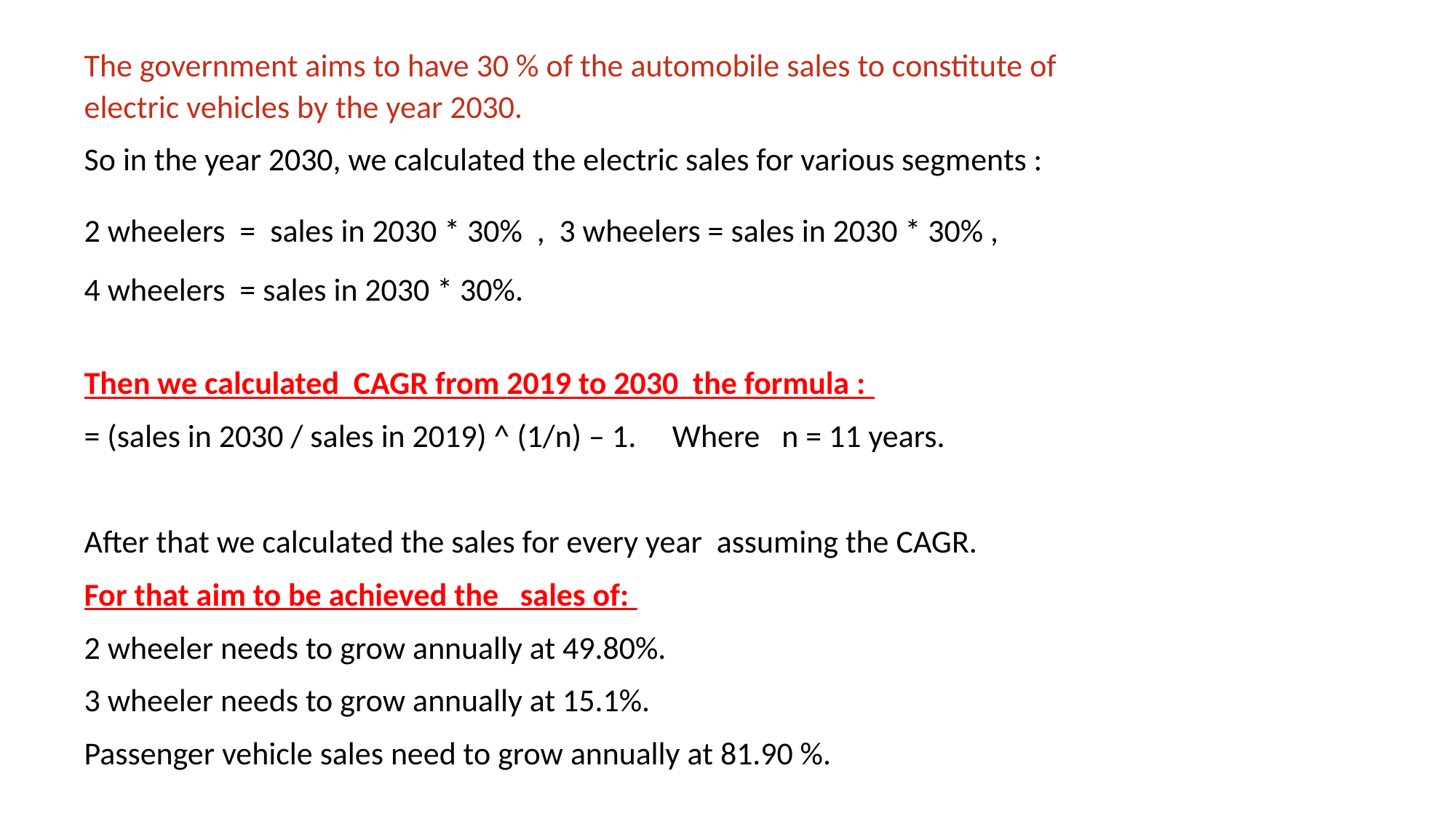

The government aims to have 30 % of the automobile sales to constitute of electric vehicles by the year 2030.
So in the year 2030, we calculated the electric sales for various segments :
2 wheelers  =  sales in 2030 * 30%  ,  3 wheelers = sales in 2030 * 30% ,  4 wheelers  = sales in 2030 * 30%.

Then we calculated  CAGR from 2019 to 2030  the formula :
= (sales in 2030 / sales in 2019) ^ (1/n) – 1.     Where   n = 11 years.

After that we calculated the sales for every year  assuming the CAGR.
For that aim to be achieved the   sales of:
2 wheeler needs to grow annually at 49.80%.
3 wheeler needs to grow annually at 15.1%.
Passenger vehicle sales need to grow annually at 81.90 %.